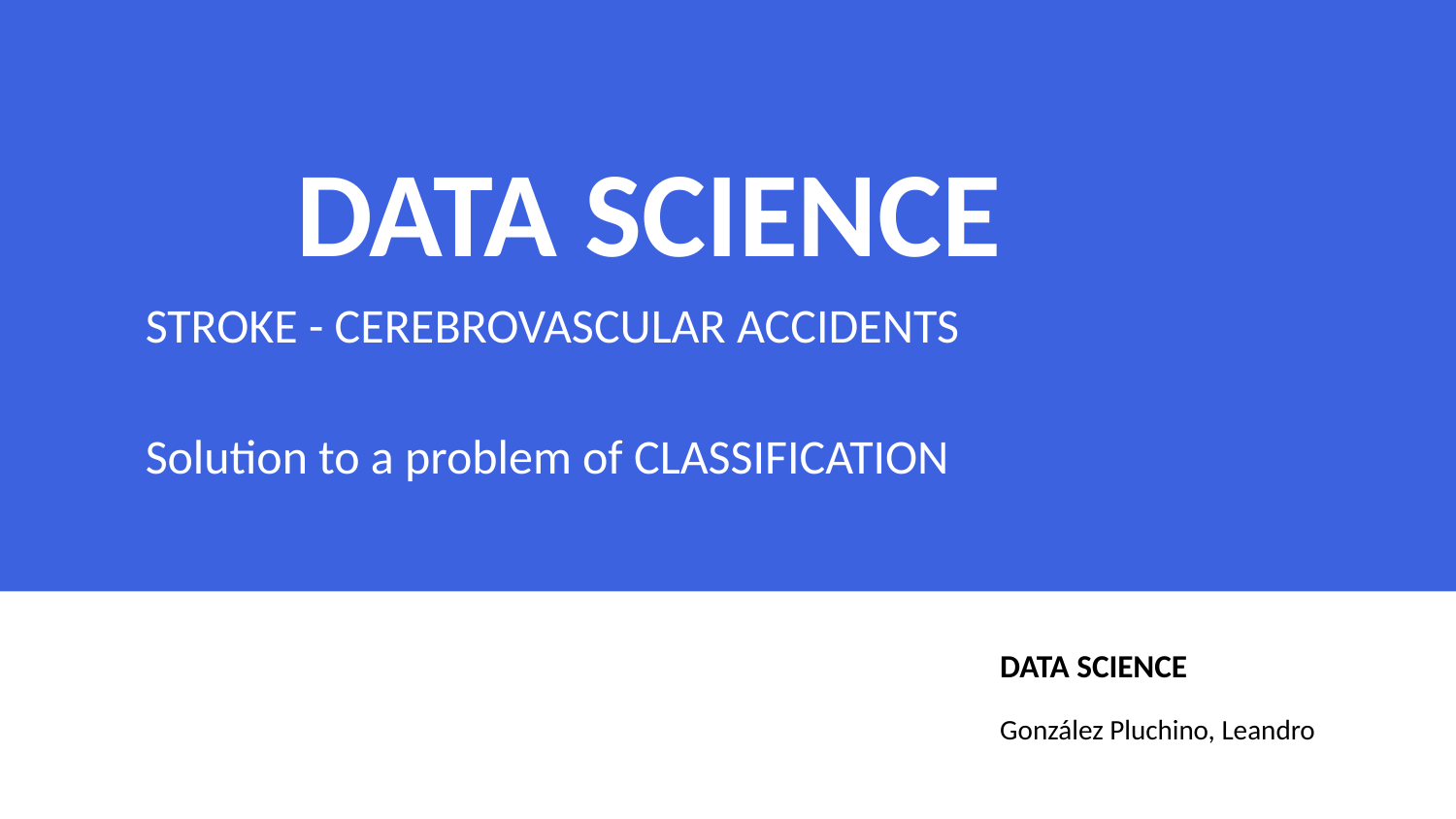

DATA SCIENCE

STROKE - CEREBROVASCULAR ACCIDENTS

Solution to a problem of CLASSIFICATION
DATA SCIENCE

González Pluchino, Leandro